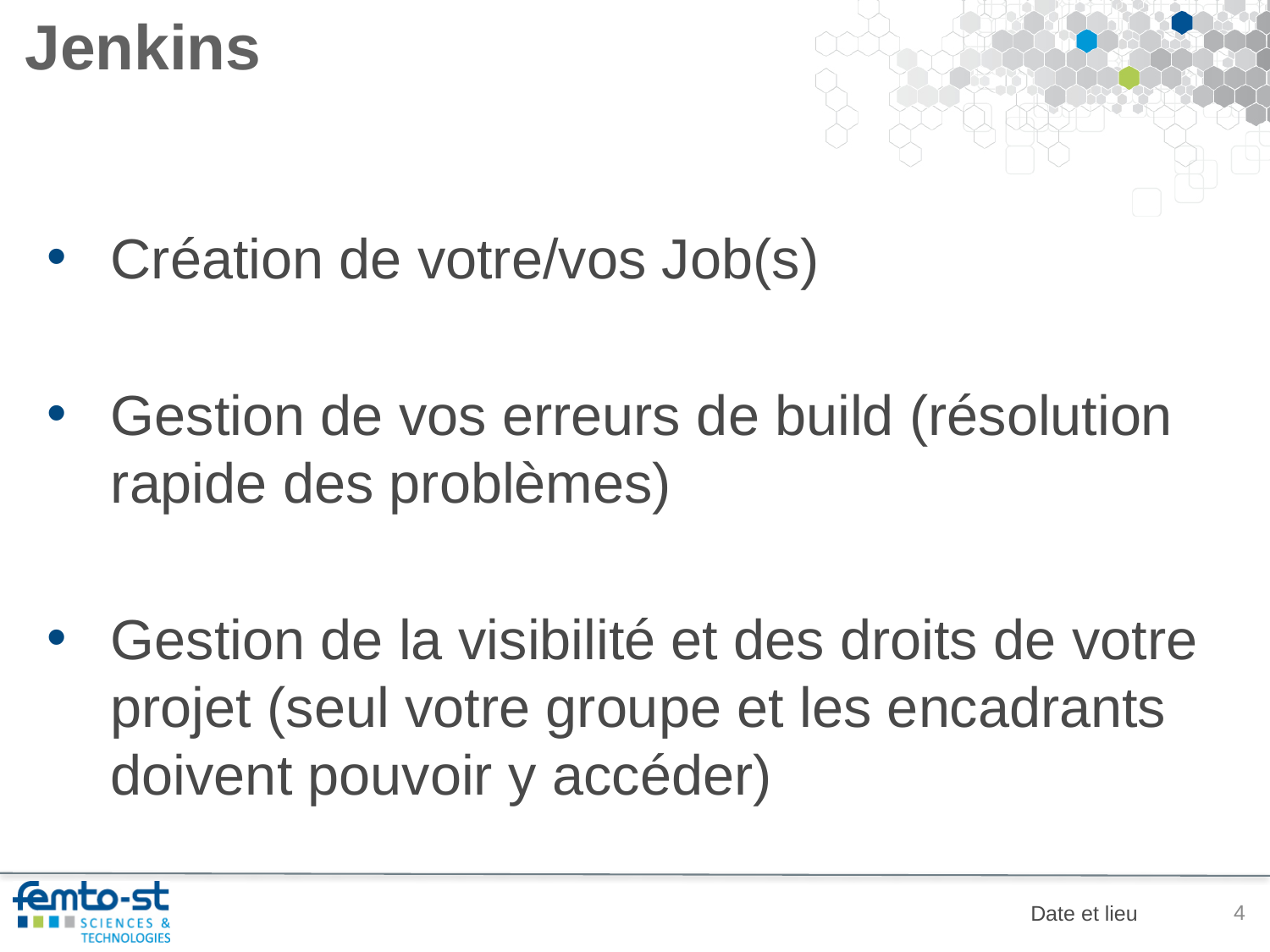

# Jenkins
Création de votre/vos Job(s)

Gestion de vos erreurs de build (résolution rapide des problèmes)

Gestion de la visibilité et des droits de votre projet (seul votre groupe et les encadrants doivent pouvoir y accéder)

4